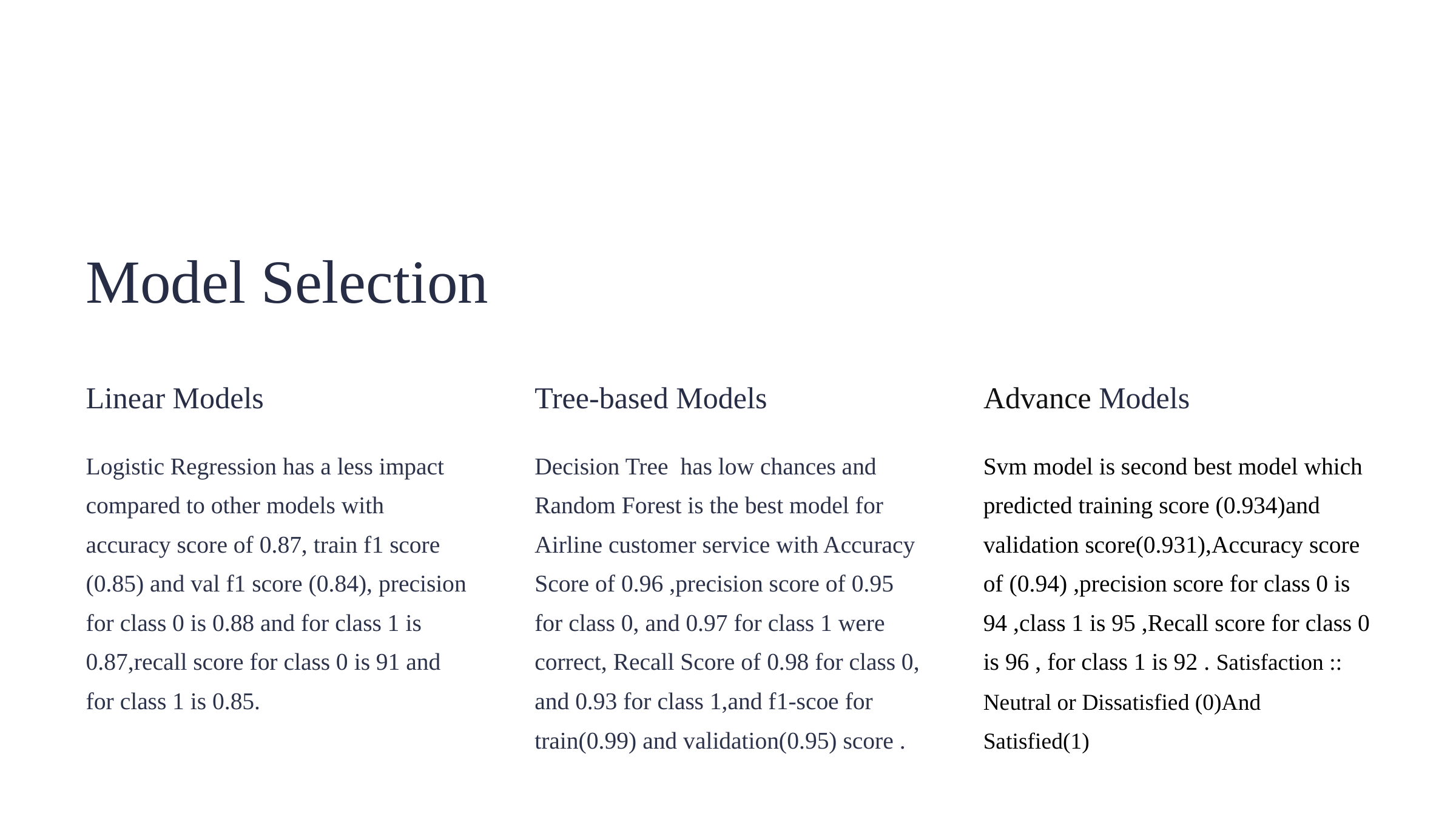

Model Selection
Linear Models
Tree-based Models
Advance Models
Logistic Regression has a less impact compared to other models with accuracy score of 0.87, train f1 score (0.85) and val f1 score (0.84), precision for class 0 is 0.88 and for class 1 is 0.87,recall score for class 0 is 91 and for class 1 is 0.85.
Decision Tree  has low chances and Random Forest is the best model for Airline customer service with Accuracy Score of 0.96 ,precision score of 0.95 for class 0, and 0.97 for class 1 were correct, Recall Score of 0.98 for class 0, and 0.93 for class 1,and f1-scoe for train(0.99) and validation(0.95) score .
Svm model is second best model which predicted training score (0.934)and validation score(0.931),Accuracy score of (0.94) ,precision score for class 0 is 94 ,class 1 is 95 ,Recall score for class 0 is 96 , for class 1 is 92 . Satisfaction :: Neutral or Dissatisfied (0)And Satisfied(1)